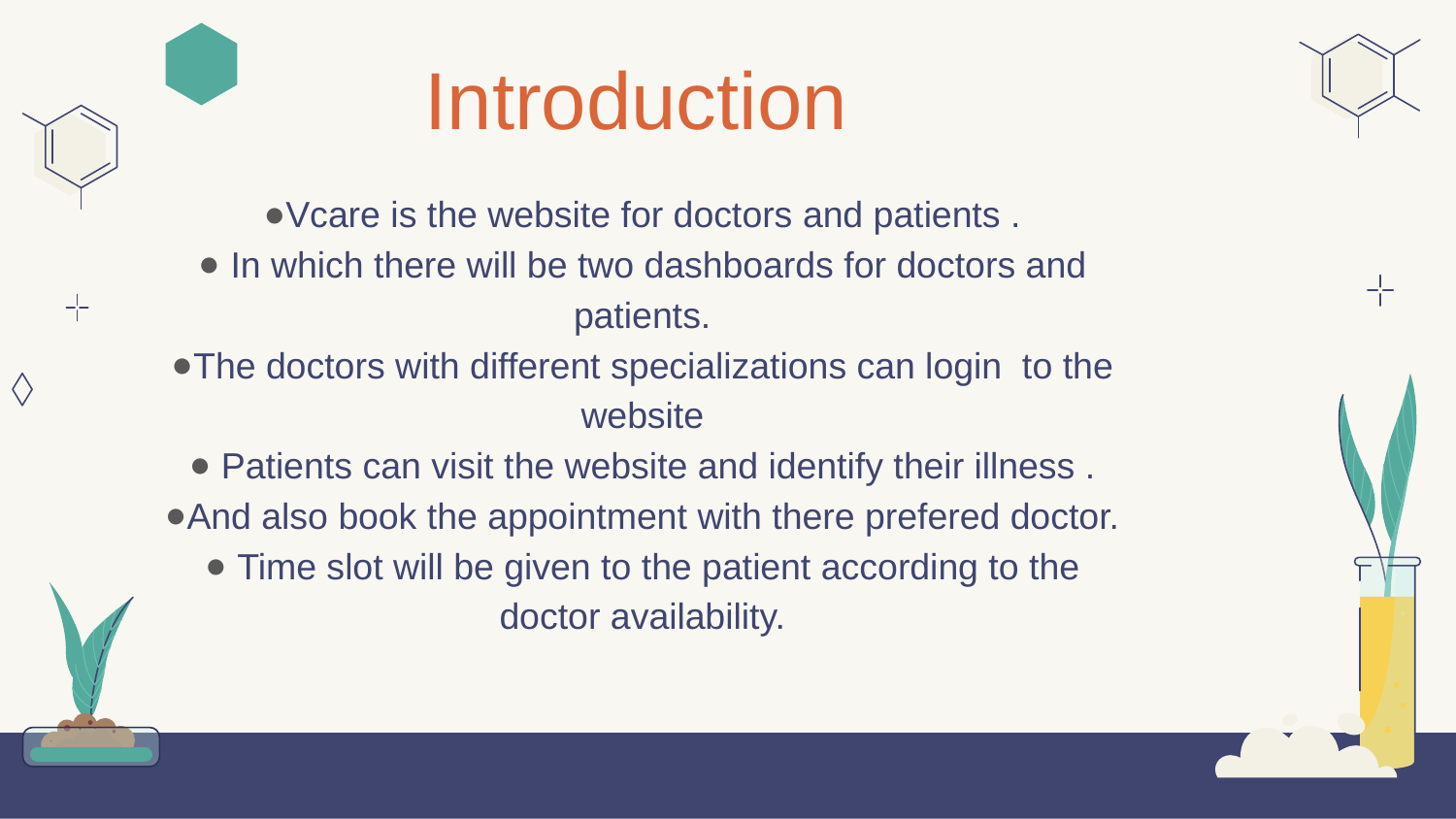

# Introduction
Vcare is the website for doctors and patients .
 In which there will be two dashboards for doctors and patients.
The doctors with different specializations can login  to the website
 Patients can visit the website and identify their illness .
And also book the appointment with there prefered doctor.
 Time slot will be given to the patient according to the doctor availability.